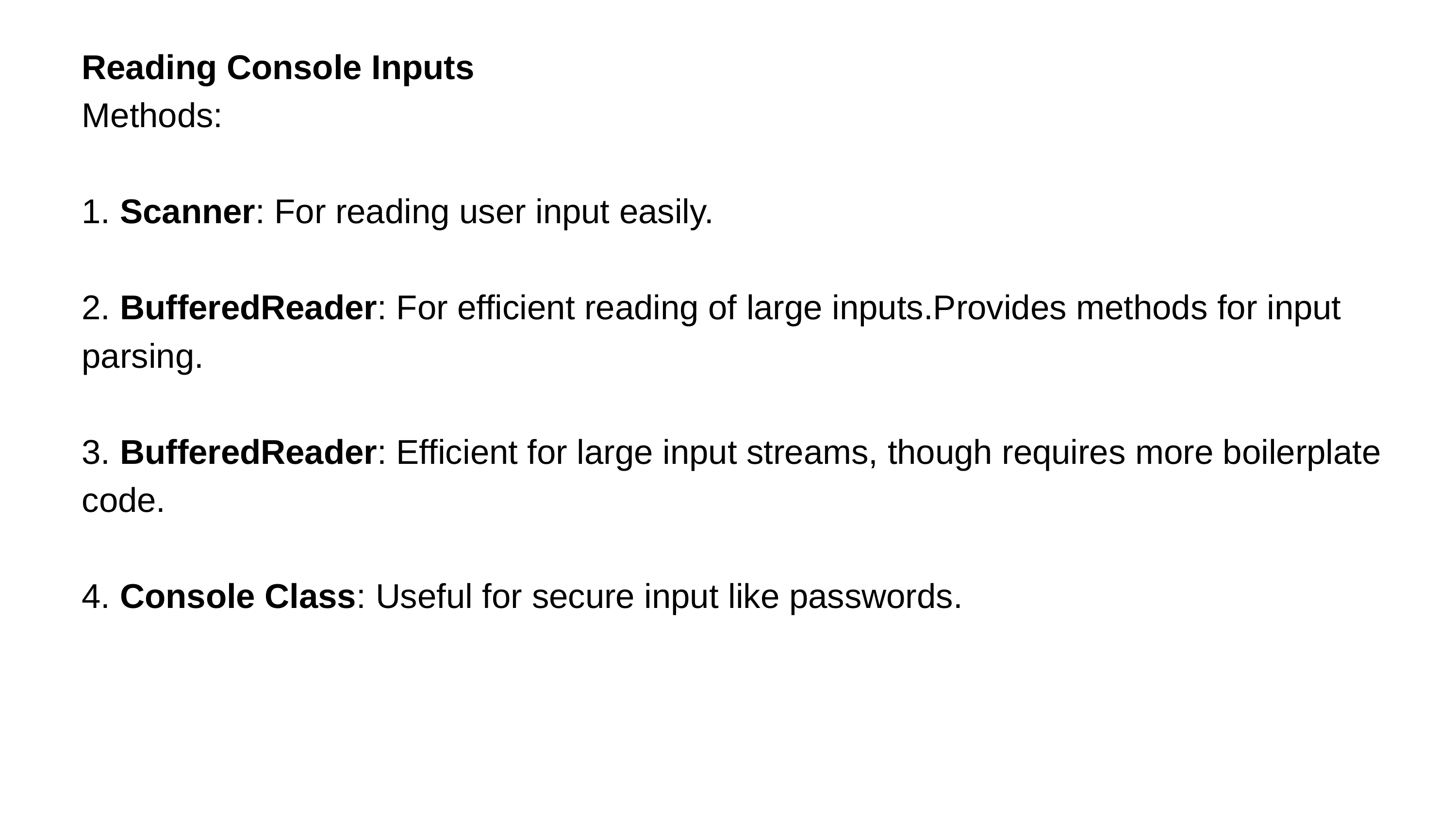

Reading Console Inputs
Methods:

1. Scanner: For reading user input easily.

2. BufferedReader: For efficient reading of large inputs.Provides methods for input parsing.

3. BufferedReader: Efficient for large input streams, though requires more boilerplate code.

4. Console Class: Useful for secure input like passwords.